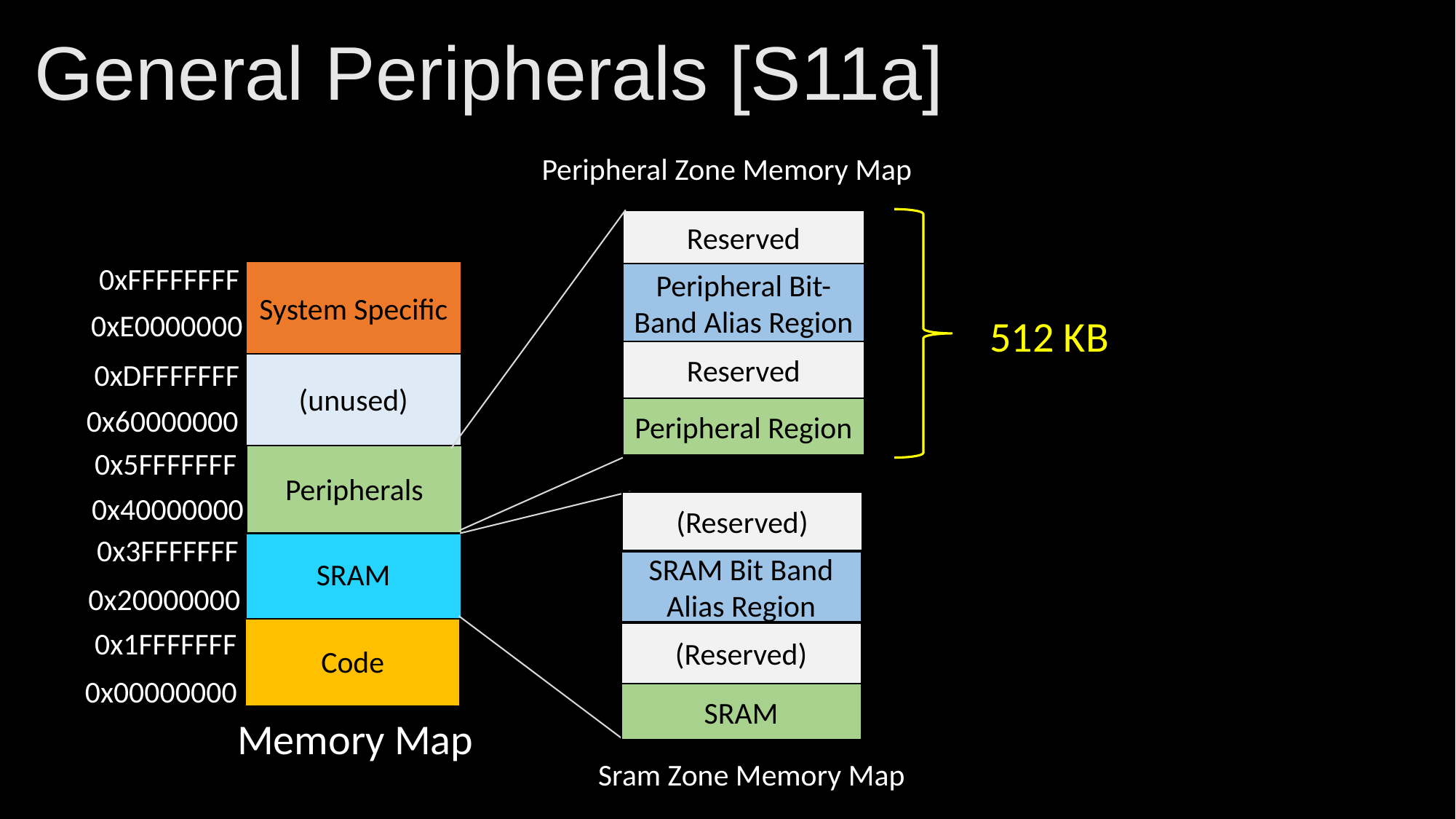

# General Peripherals [S11a]
Peripheral Zone Memory Map

Reserved
Peripheral Bit-Band Alias Region
Reserved
Peripheral Region
0xFFFFFFFF
System Specific
0xE0000000
0xDFFFFFFF
(unused)
0x60000000
0x5FFFFFFF
Peripherals
0x40000000
0x3FFFFFFF
SRAM
0x20000000
0x1FFFFFFF
Code
0x00000000
512 KB
(Reserved)
SRAM Bit Band Alias Region
(Reserved)
SRAM
Memory Map
Sram Zone Memory Map